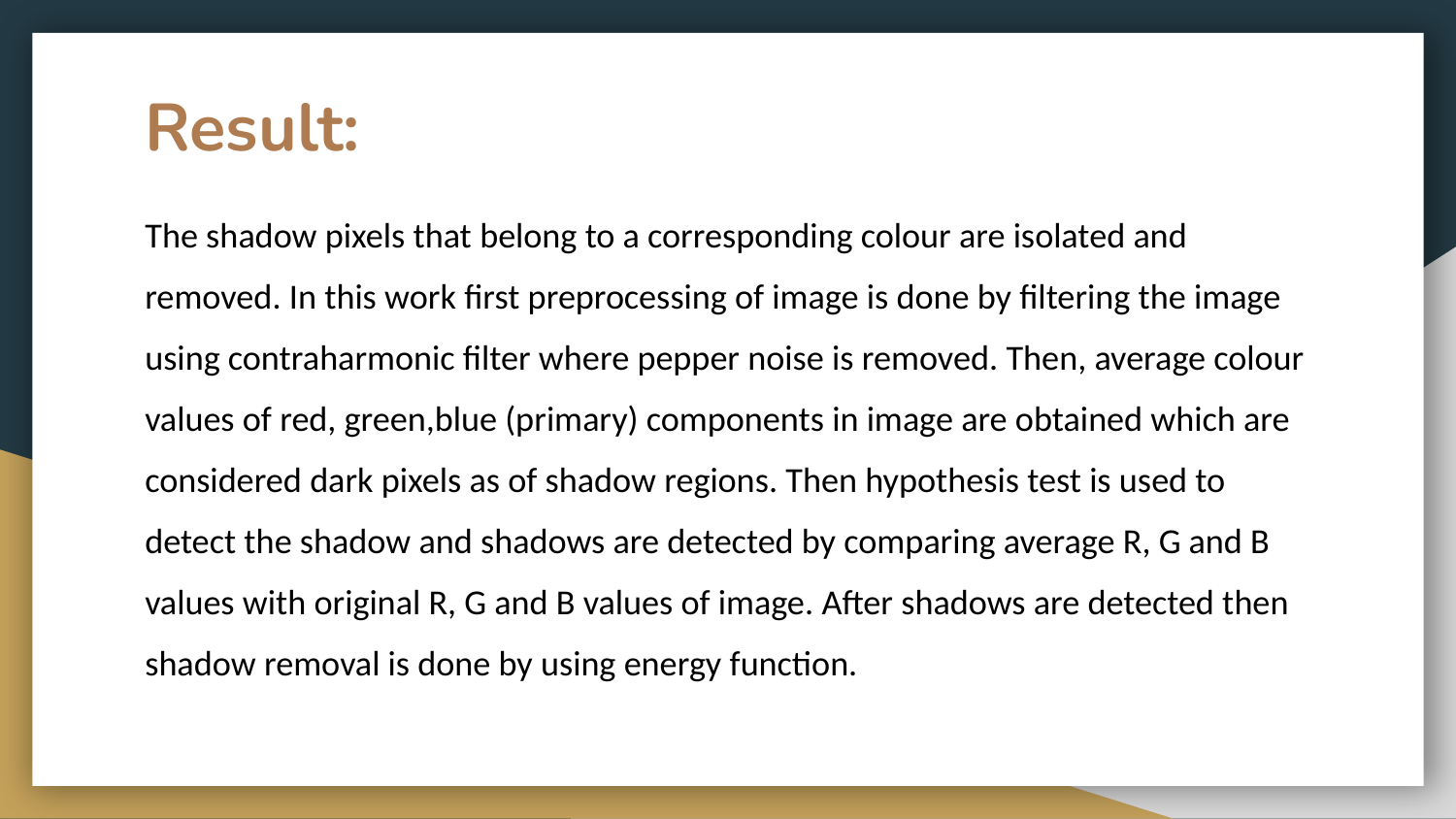

# Result:
The shadow pixels that belong to a corresponding colour are isolated and removed. In this work first preprocessing of image is done by filtering the image using contraharmonic filter where pepper noise is removed. Then, average colour values of red, green,blue (primary) components in image are obtained which are considered dark pixels as of shadow regions. Then hypothesis test is used to detect the shadow and shadows are detected by comparing average R, G and B values with original R, G and B values of image. After shadows are detected then shadow removal is done by using energy function.